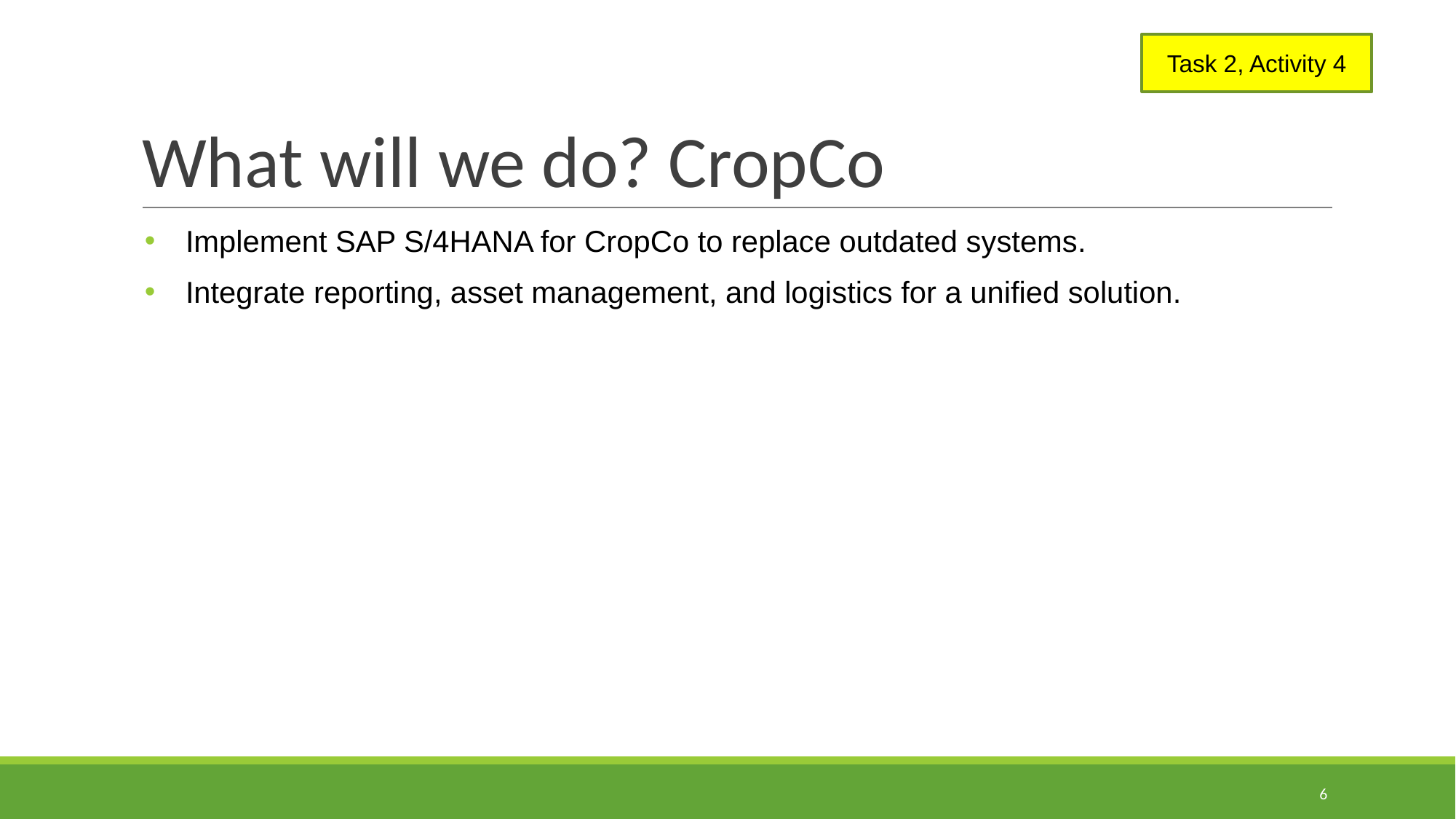

# What will we do? CropCo
Task 2, Activity 4
Implement SAP S/4HANA for CropCo to replace outdated systems.
Integrate reporting, asset management, and logistics for a unified solution.

6